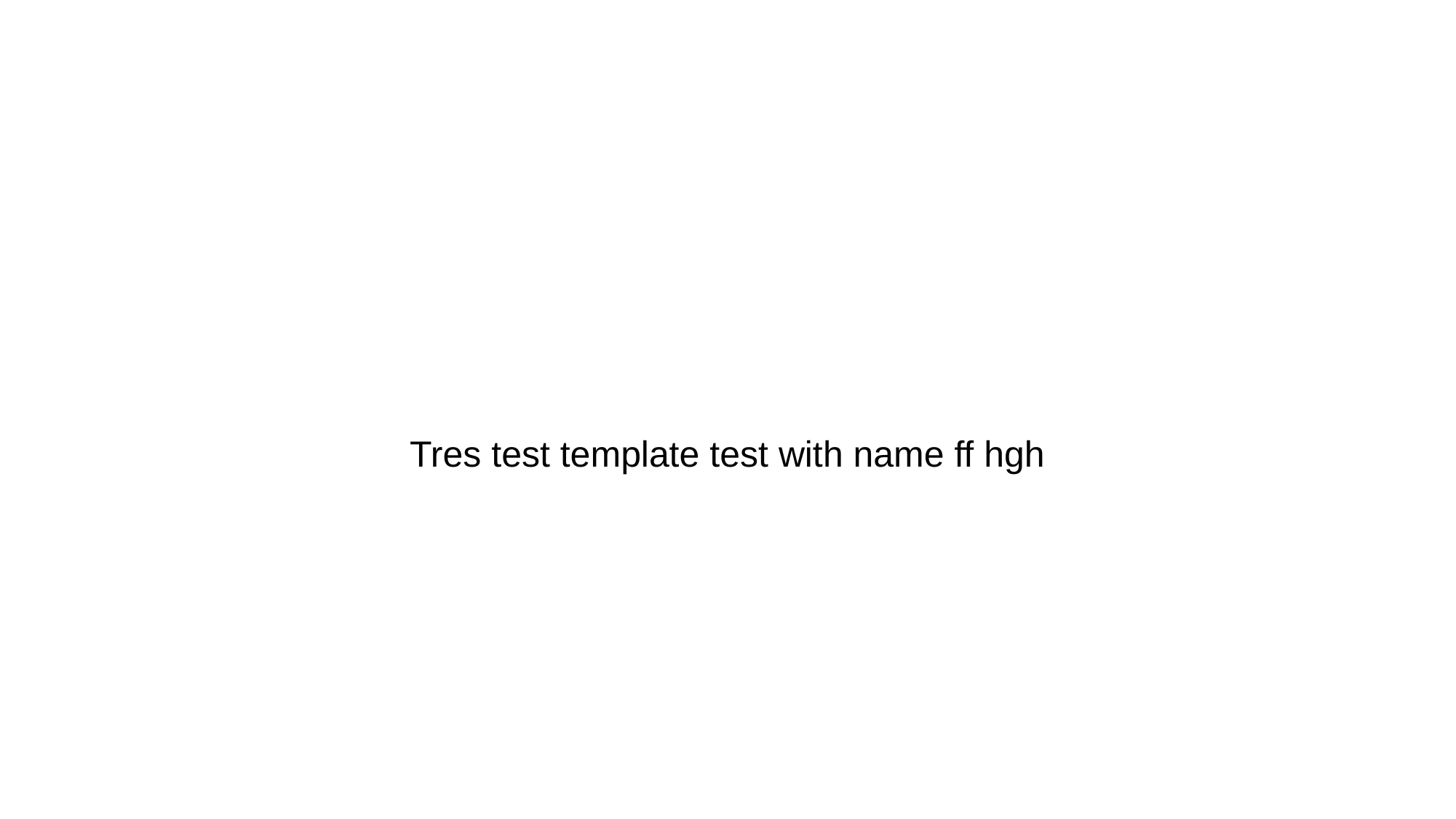

#
Tres test template test with name ff hgh